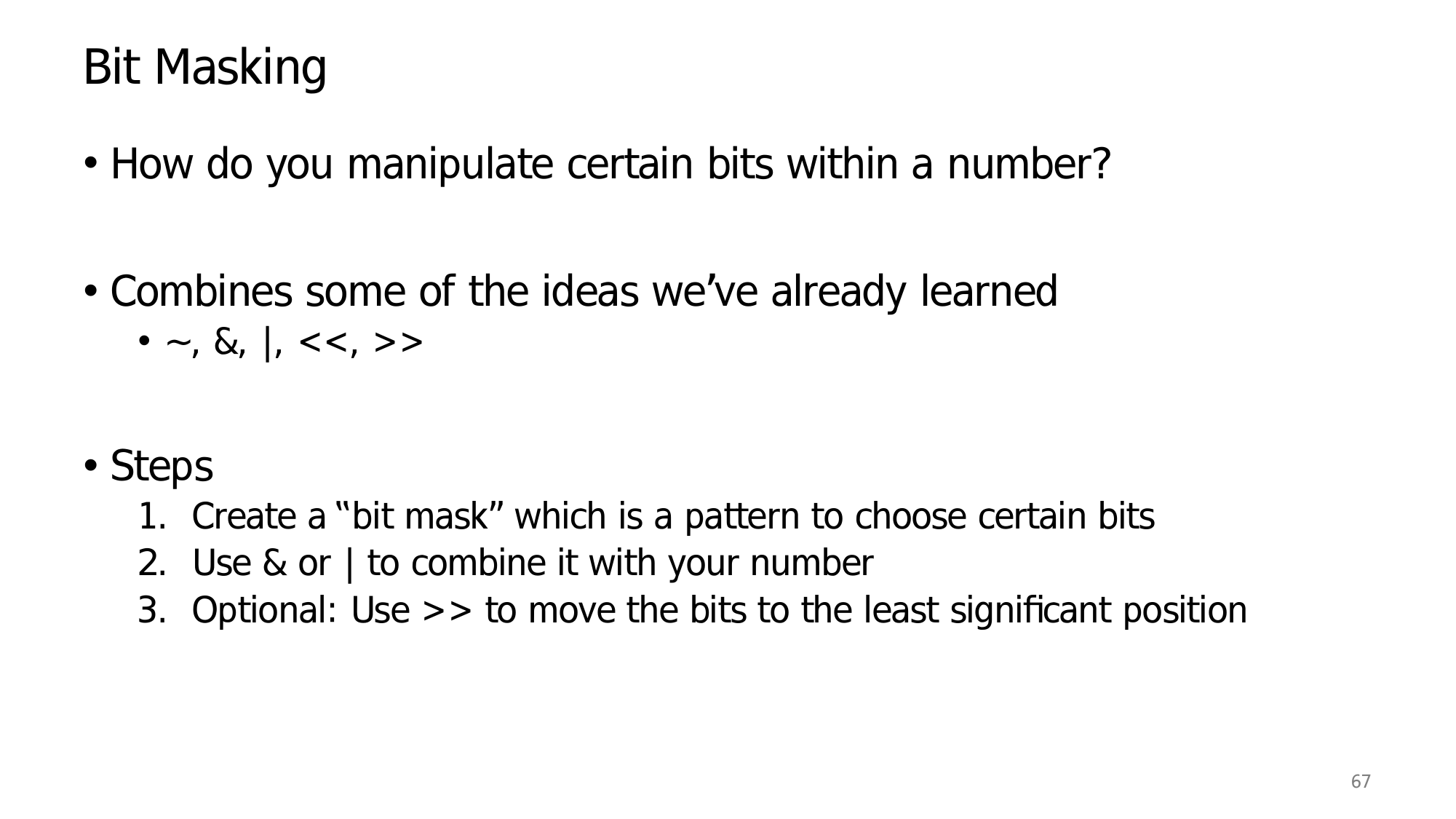

# Bit Masking
How do you manipulate certain bits within a number?

Combines some of the ideas we’ve already learned
~, &, |, <<, >>

Steps
Create a “bit mask” which is a pattern to choose certain bits
Use & or | to combine it with your number
Optional: Use >> to move the bits to the least significant position
67